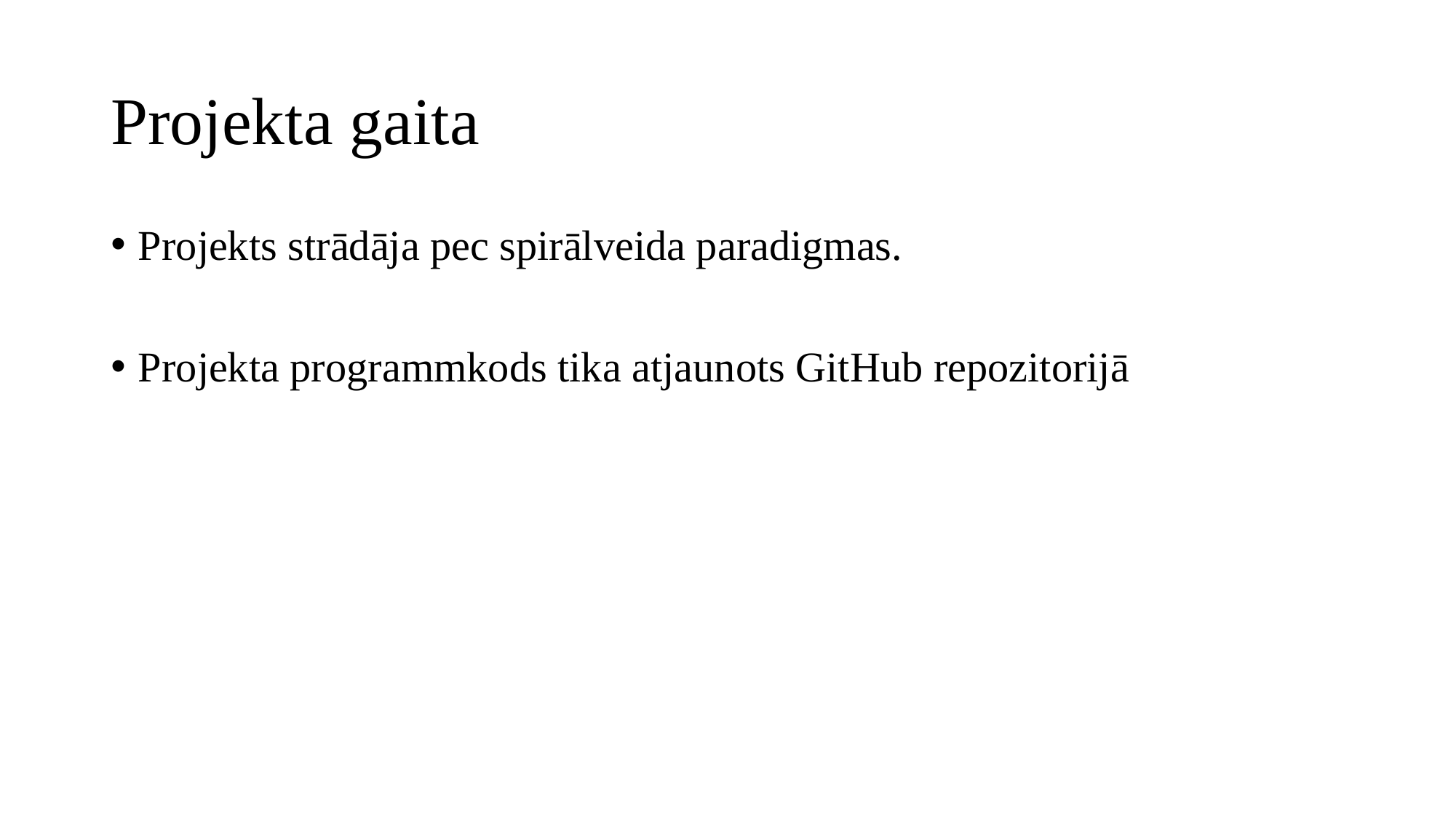

# Projekta gaita
Projekts strādāja pec spirālveida paradigmas.

Projekta programmkods tika atjaunots GitHub repozitorijā